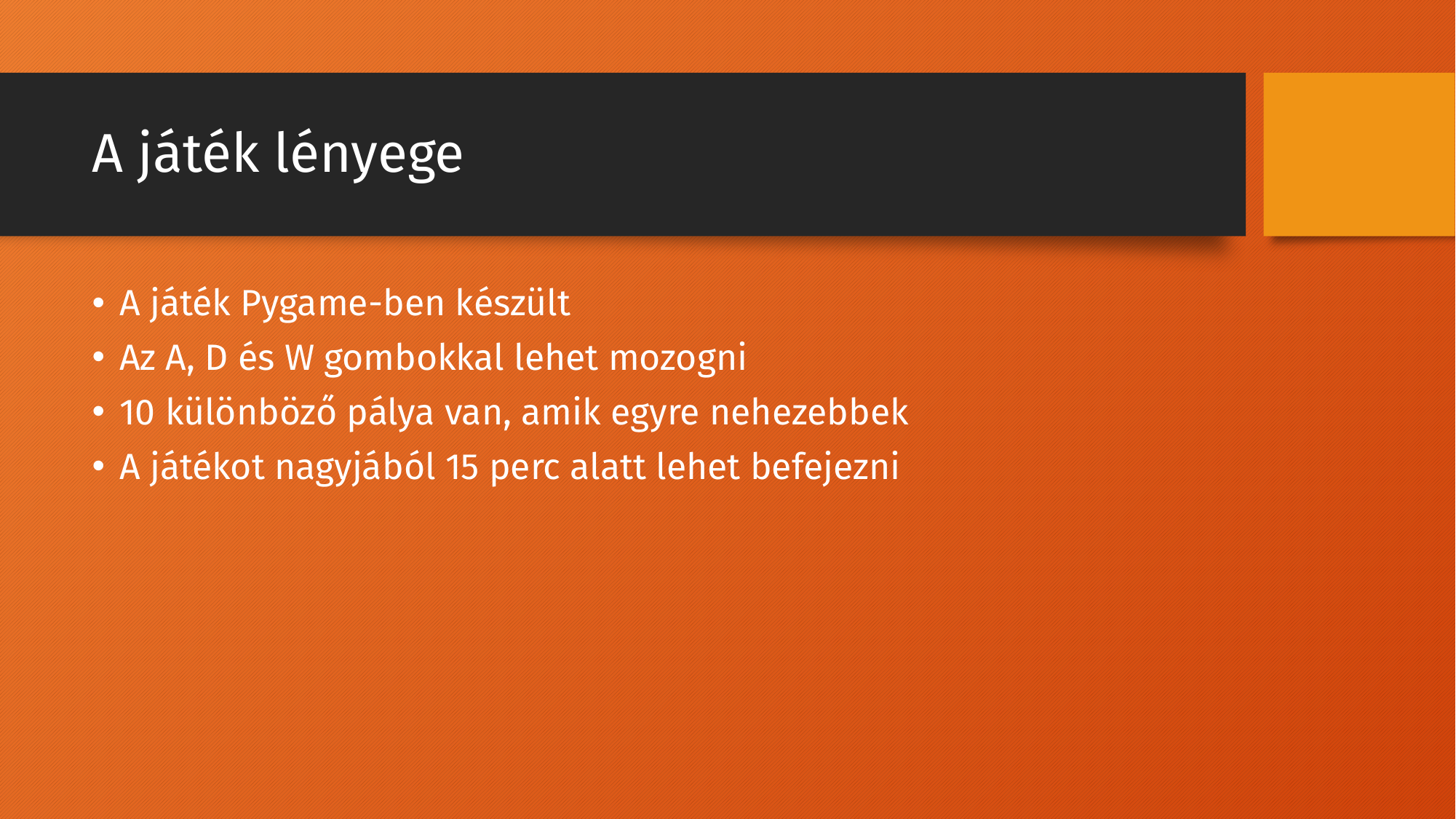

# A játék lényege
A játék Pygame-ben készült
Az A, D és W gombokkal lehet mozogni
10 különböző pálya van, amik egyre nehezebbek
A játékot nagyjából 15 perc alatt lehet befejezni